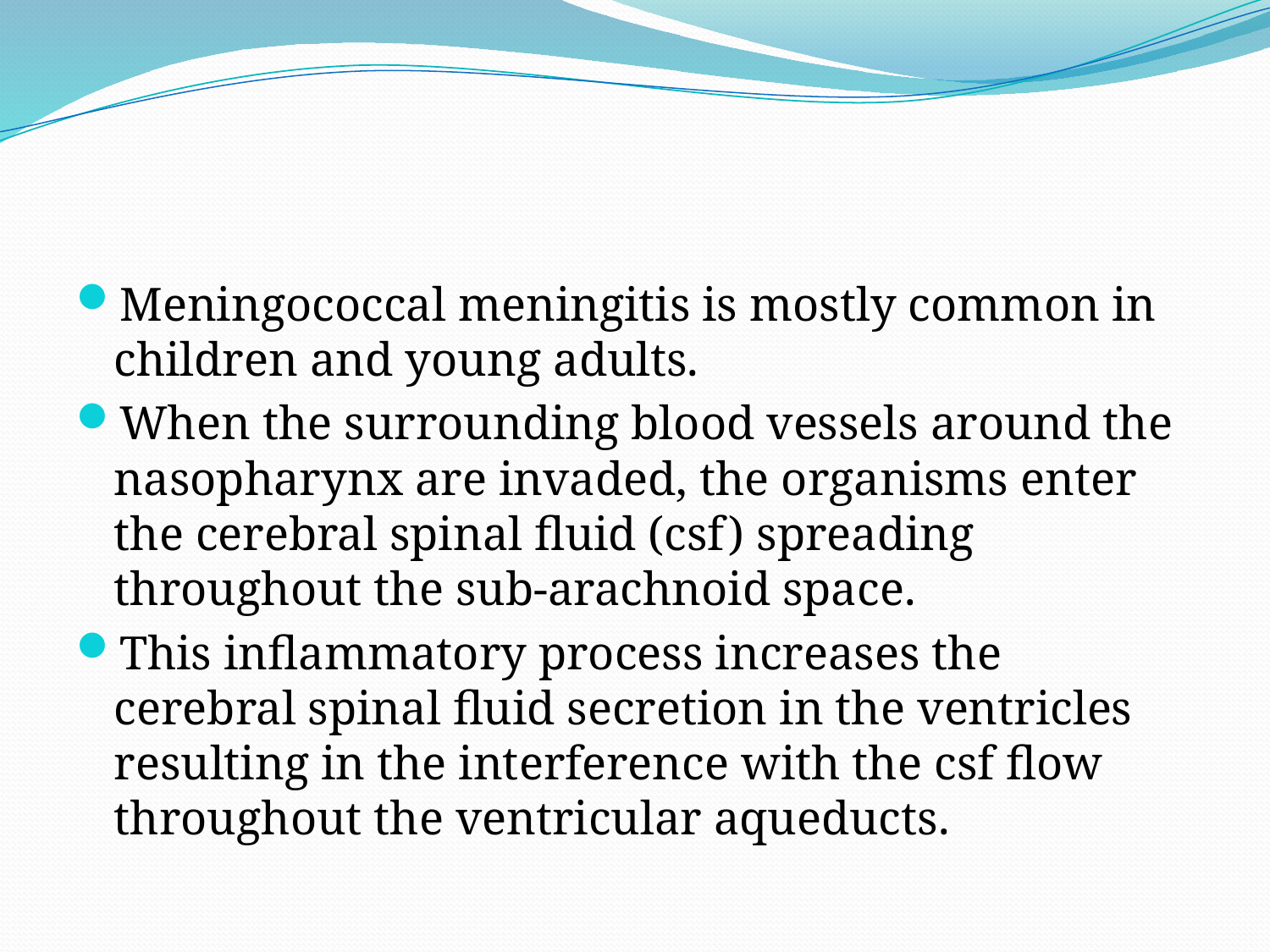

#
Meningococcal meningitis is mostly common in children and young adults.
When the surrounding blood vessels around the nasopharynx are invaded, the organisms enter the cerebral spinal fluid (csf) spreading throughout the sub-arachnoid space.
This inflammatory process increases the cerebral spinal fluid secretion in the ventricles resulting in the interference with the csf flow throughout the ventricular aqueducts.